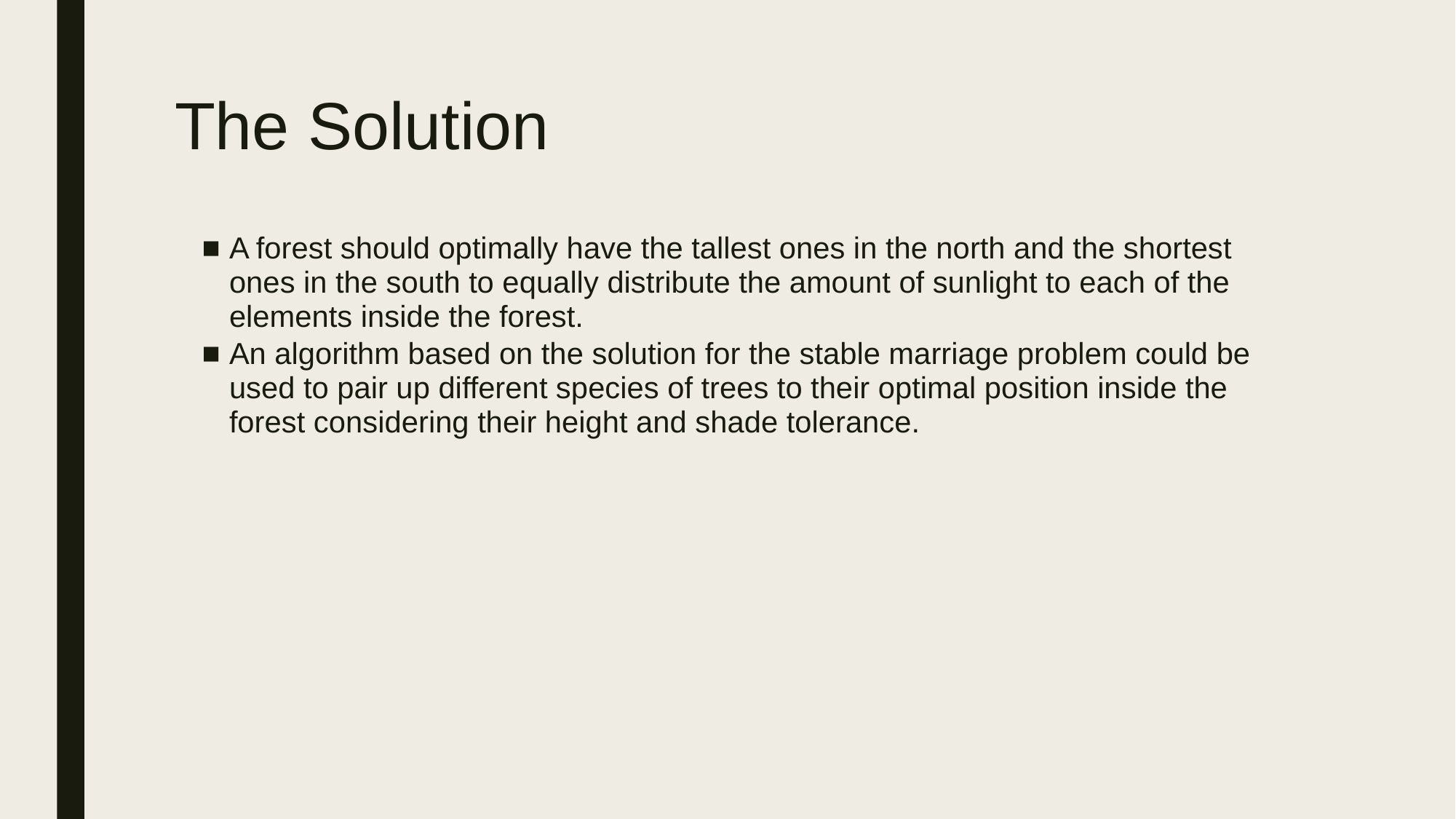

# The Solution
A forest should optimally have the tallest ones in the north and the shortest ones in the south to equally distribute the amount of sunlight to each of the elements inside the forest.
An algorithm based on the solution for the stable marriage problem could be used to pair up different species of trees to their optimal position inside the forest considering their height and shade tolerance.